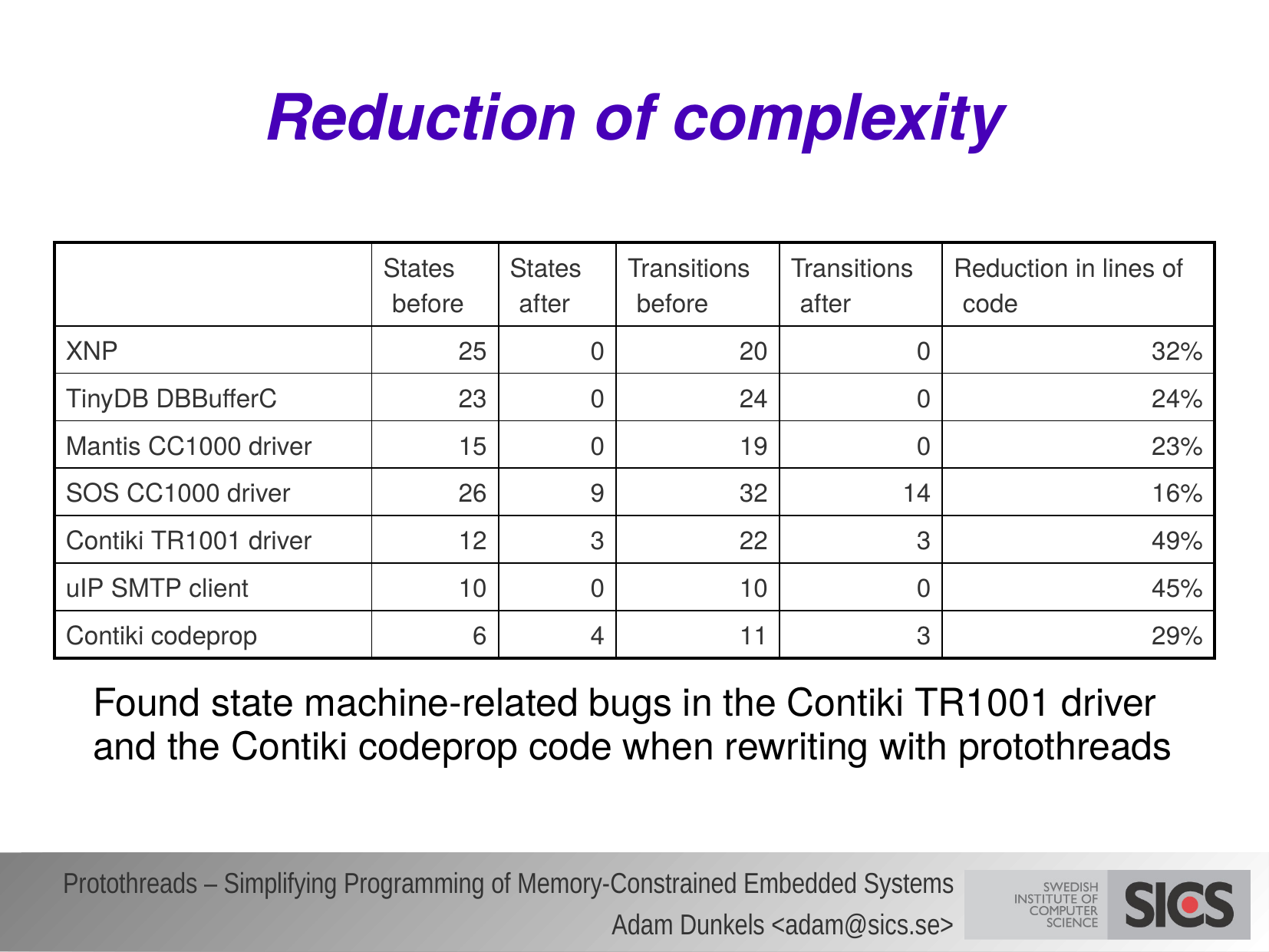

# Reduction of complexity
|  | States before | States after | Transitions before | Transitions after | Reduction in lines of code |
| --- | --- | --- | --- | --- | --- |
| XNP | 25 | 0 | 20 | 0 | 32% |
| TinyDB DBBufferC | 23 | 0 | 24 | 0 | 24% |
| Mantis CC1000 driver | 15 | 0 | 19 | 0 | 23% |
| SOS CC1000 driver | 26 | 9 | 32 | 14 | 16% |
| Contiki TR1001 driver | 12 | 3 | 22 | 3 | 49% |
| uIP SMTP client | 10 | 0 | 10 | 0 | 45% |
| Contiki codeprop | 6 | 4 | 11 | 3 | 29% |
Found state machine-related bugs in the Contiki TR1001 driver and the Contiki codeprop code when rewriting with protothreads